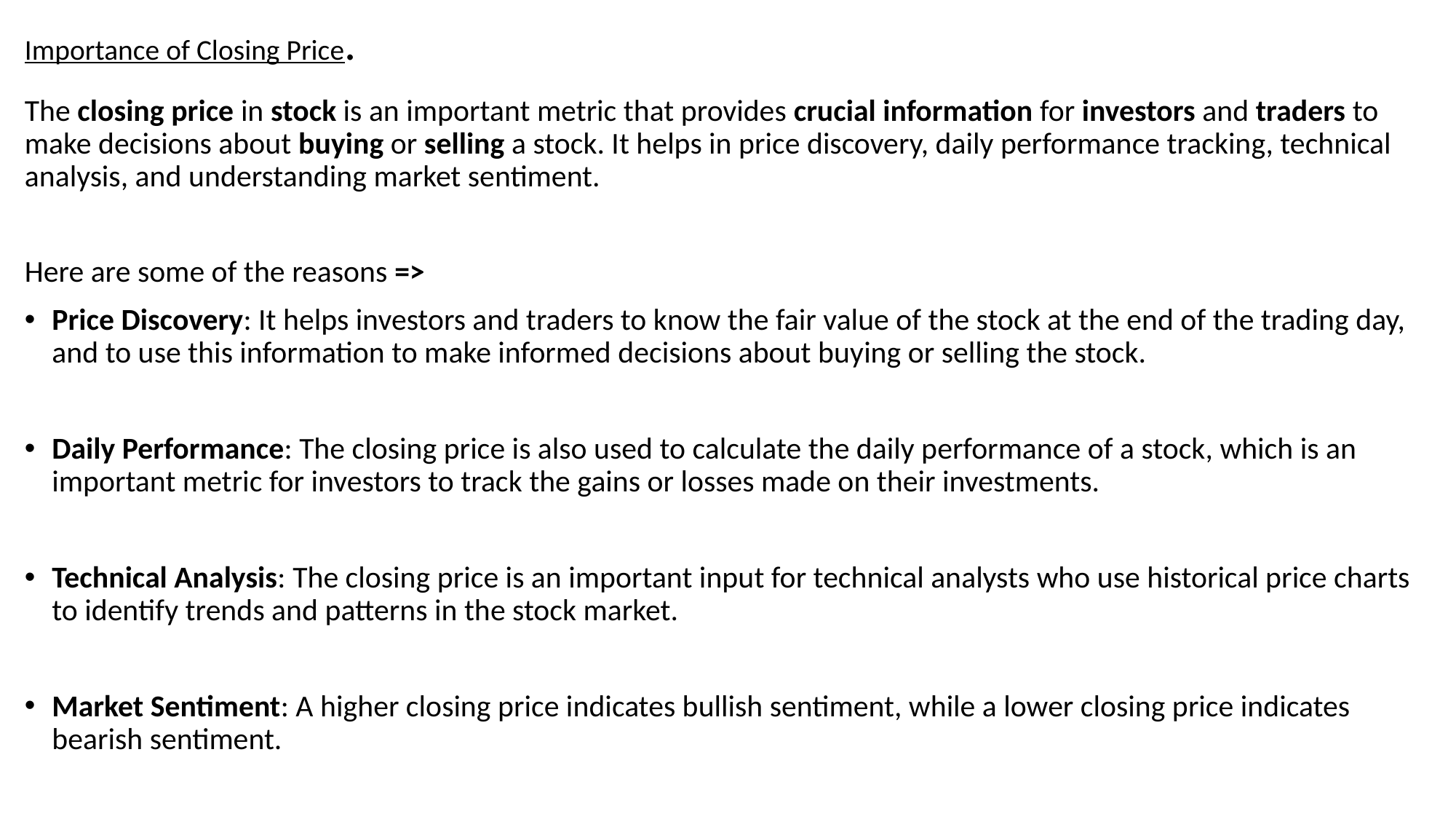

# Importance of Closing Price.
The closing price in stock is an important metric that provides crucial information for investors and traders to make decisions about buying or selling a stock. It helps in price discovery, daily performance tracking, technical analysis, and understanding market sentiment.

Here are some of the reasons =>
Price Discovery: It helps investors and traders to know the fair value of the stock at the end of the trading day, and to use this information to make informed decisions about buying or selling the stock.

Daily Performance: The closing price is also used to calculate the daily performance of a stock, which is an important metric for investors to track the gains or losses made on their investments.

Technical Analysis: The closing price is an important input for technical analysts who use historical price charts to identify trends and patterns in the stock market.

Market Sentiment: A higher closing price indicates bullish sentiment, while a lower closing price indicates bearish sentiment.